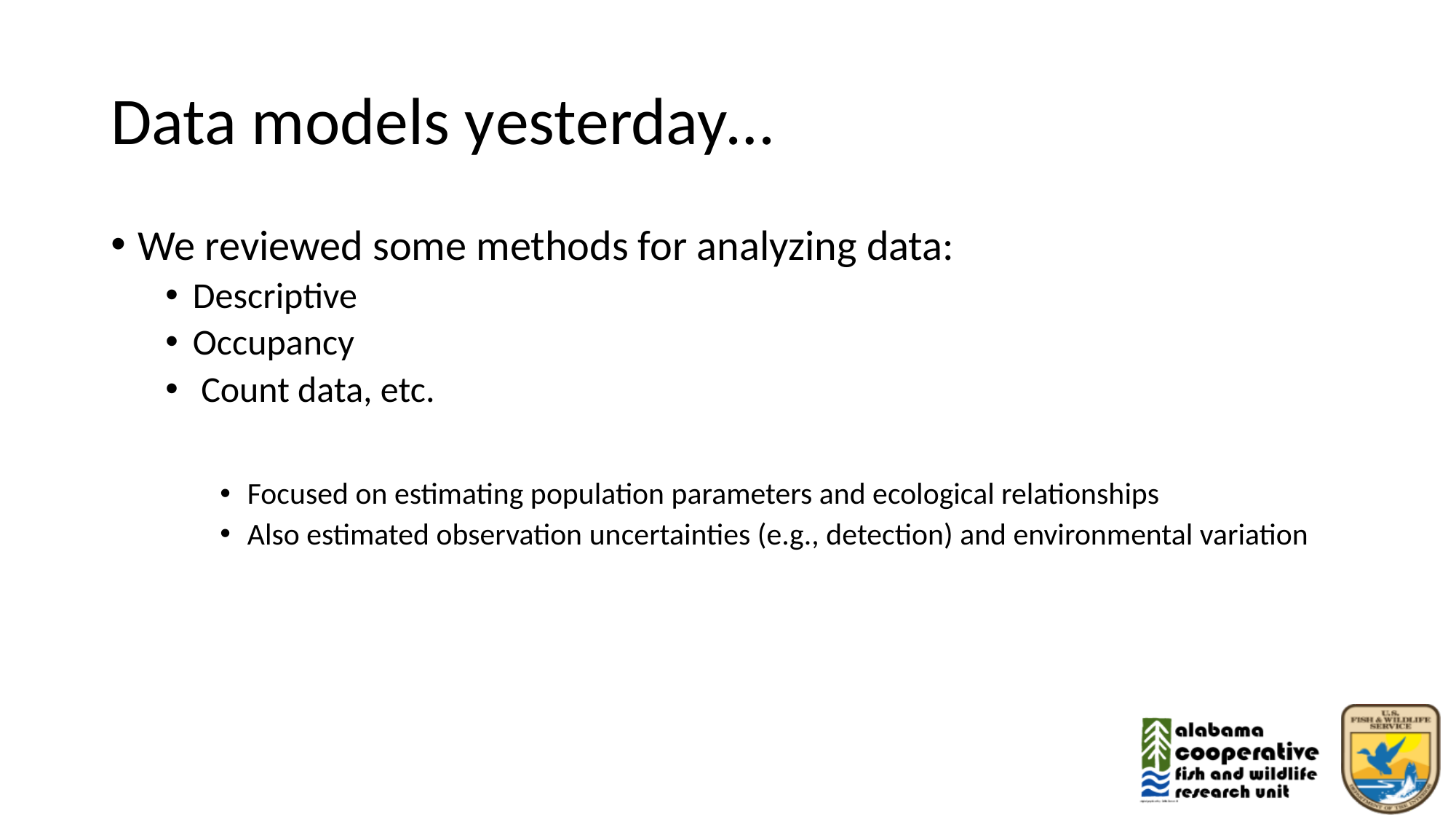

# Data models yesterday…
We reviewed some methods for analyzing data:
Descriptive
Occupancy
 Count data, etc.

Focused on estimating population parameters and ecological relationships
Also estimated observation uncertainties (e.g., detection) and environmental variation